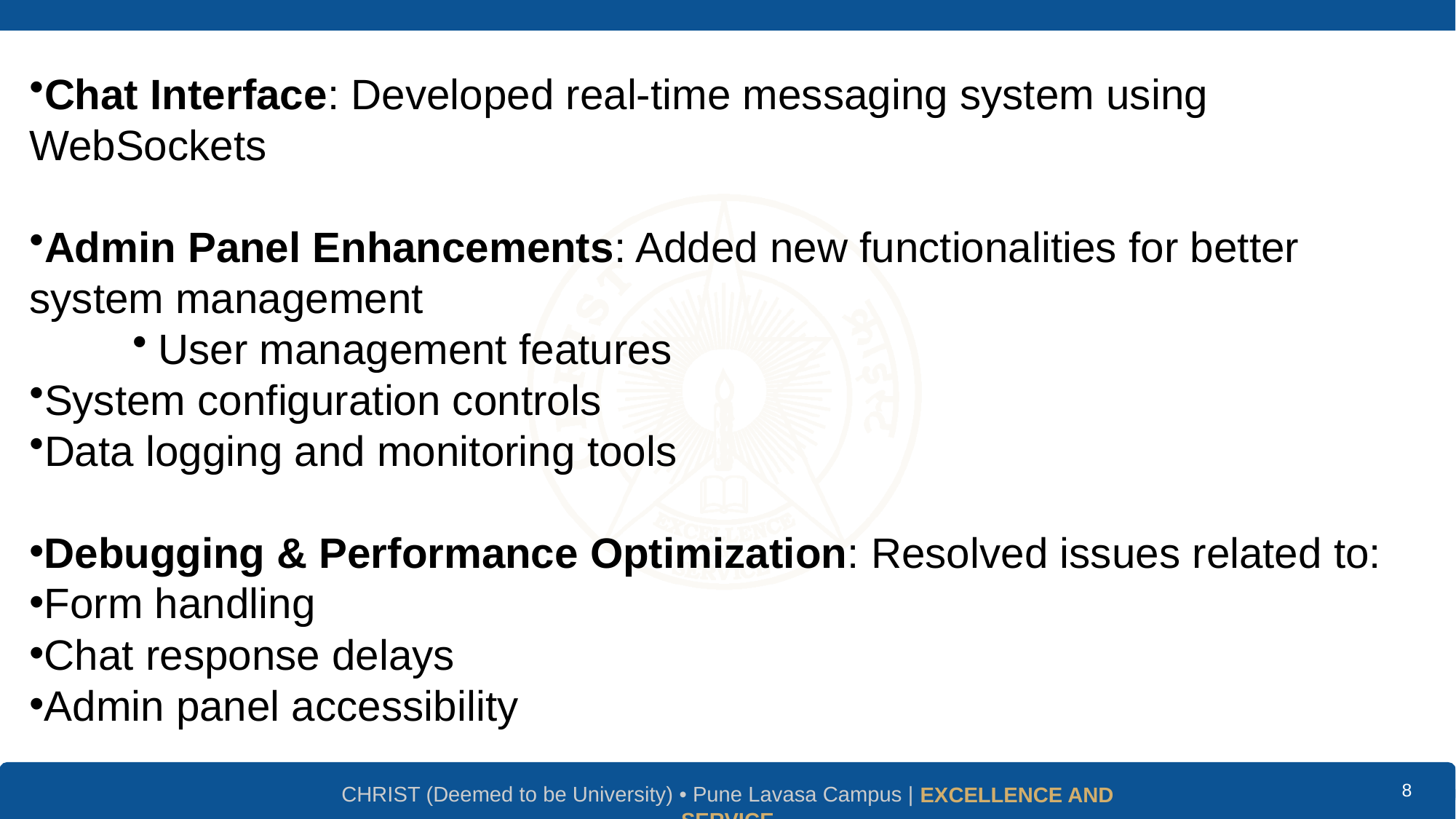

Chat Interface: Developed real-time messaging system using WebSockets

Admin Panel Enhancements: Added new functionalities for better system management
User management features
System configuration controls
Data logging and monitoring tools

Debugging & Performance Optimization: Resolved issues related to:
Form handling
Chat response delays
Admin panel accessibility

8